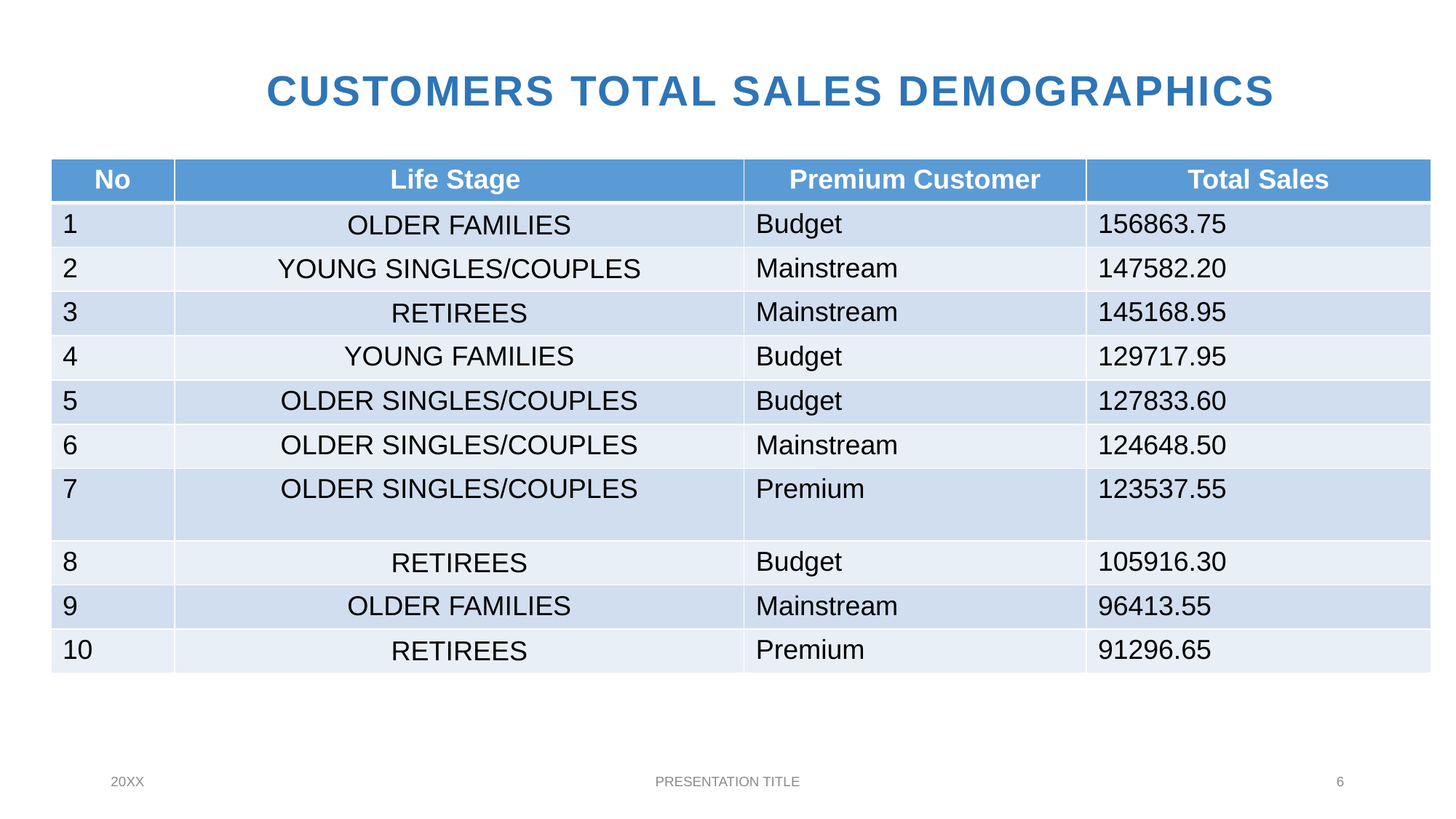

# Customers Total Sales Demographics
| No | Life Stage | Premium Customer | Total Sales |
| --- | --- | --- | --- |
| 1 | OLDER FAMILIES | Budget | 156863.75 |
| 2 | YOUNG SINGLES/COUPLES | Mainstream | 147582.20 |
| 3 | RETIREES | Mainstream | 145168.95 |
| 4 | YOUNG FAMILIES | Budget | 129717.95 |
| 5 | OLDER SINGLES/COUPLES | Budget | 127833.60 |
| 6 | OLDER SINGLES/COUPLES | Mainstream | 124648.50 |
| 7 | OLDER SINGLES/COUPLES | Premium | 123537.55 |
| 8 | RETIREES | Budget | 105916.30 |
| 9 | OLDER FAMILIES | Mainstream | 96413.55 |
| 10 | RETIREES | Premium | 91296.65 |
20XX
PRESENTATION TITLE
6